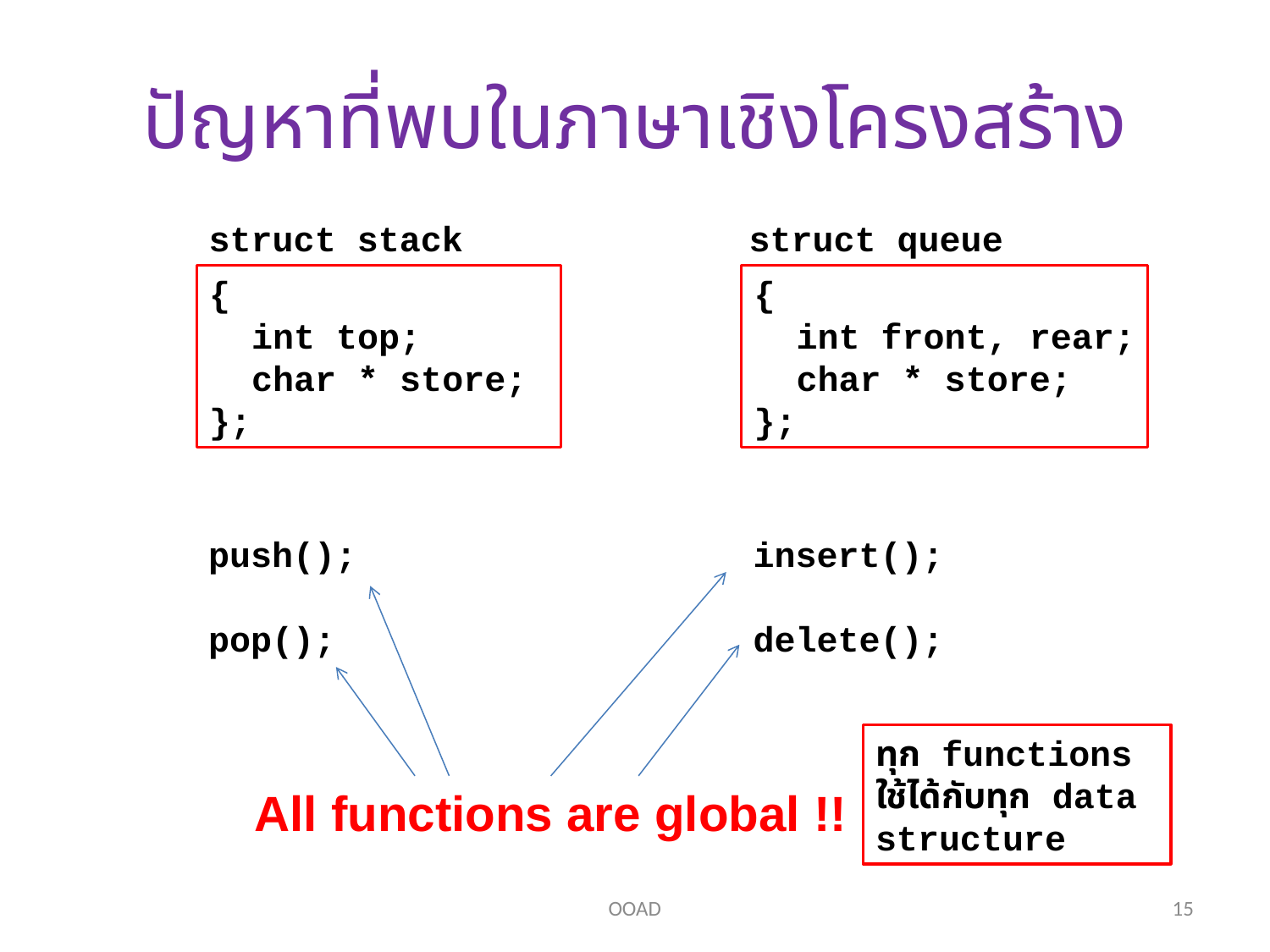

# ปัญหาที่พบในภาษาเชิงโครงสร้าง
struct stack
struct queue
{
  int top;
  char * store;
};
{
  int front, rear;
  char * store;
};
push();

pop();
insert();

delete();
ทุก functions
ใช้ได้กับทุก data
structure
All functions are global !!
OOAD
15